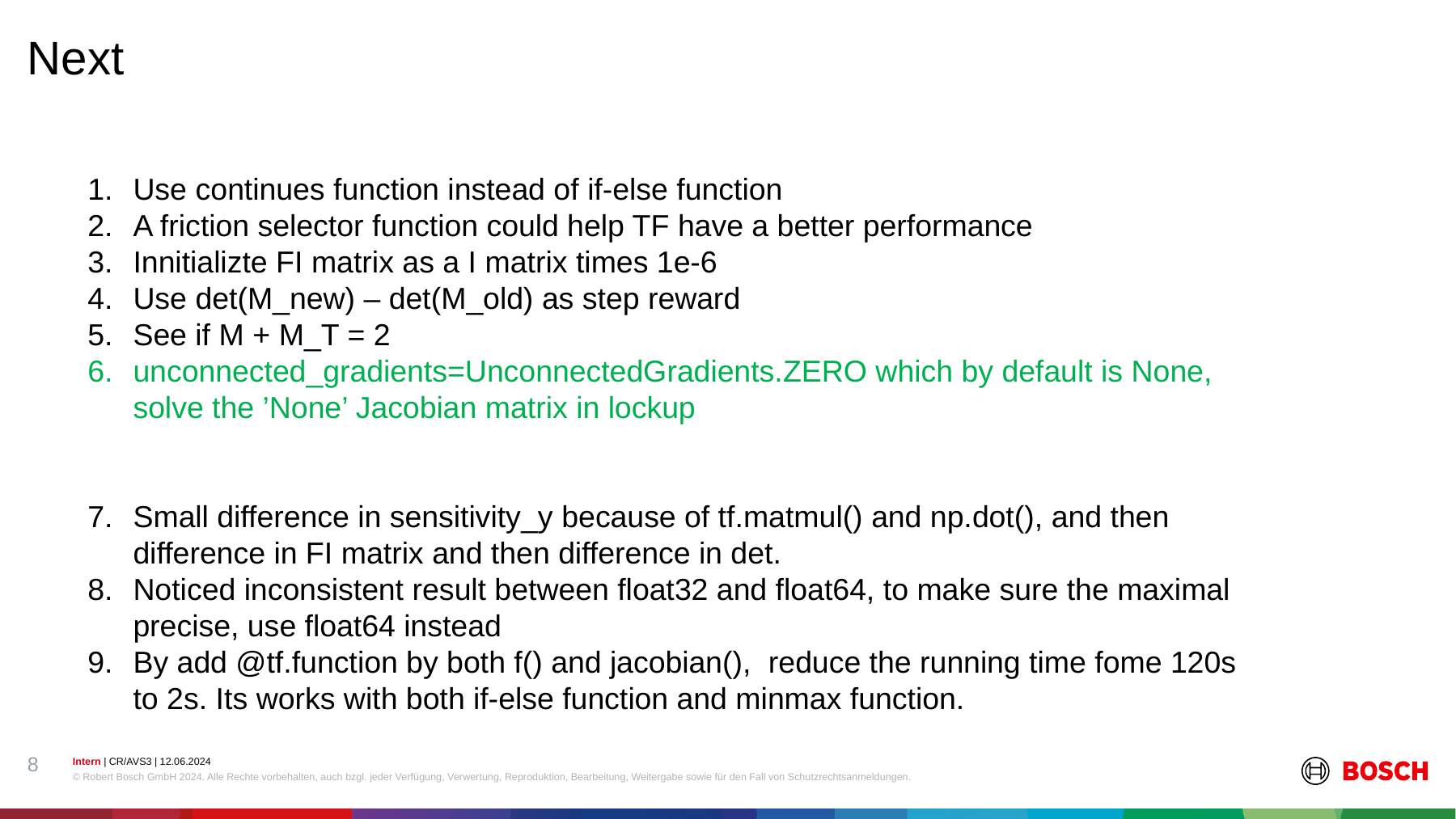

Next
#
Use continues function instead of if-else function
A friction selector function could help TF have a better performance
Innitializte FI matrix as a I matrix times 1e-6
Use det(M_new) – det(M_old) as step reward
See if M + M_T = 2
unconnected_gradients=UnconnectedGradients.ZERO which by default is None, solve the ’None’ Jacobian matrix in lockup

Small difference in sensitivity_y because of tf.matmul() and np.dot(), and then difference in FI matrix and then difference in det.
Noticed inconsistent result between float32 and float64, to make sure the maximal precise, use float64 instead
By add @tf.function by both f() and jacobian(),  reduce the running time fome 120s to 2s. Its works with both if-else function and minmax function.
8